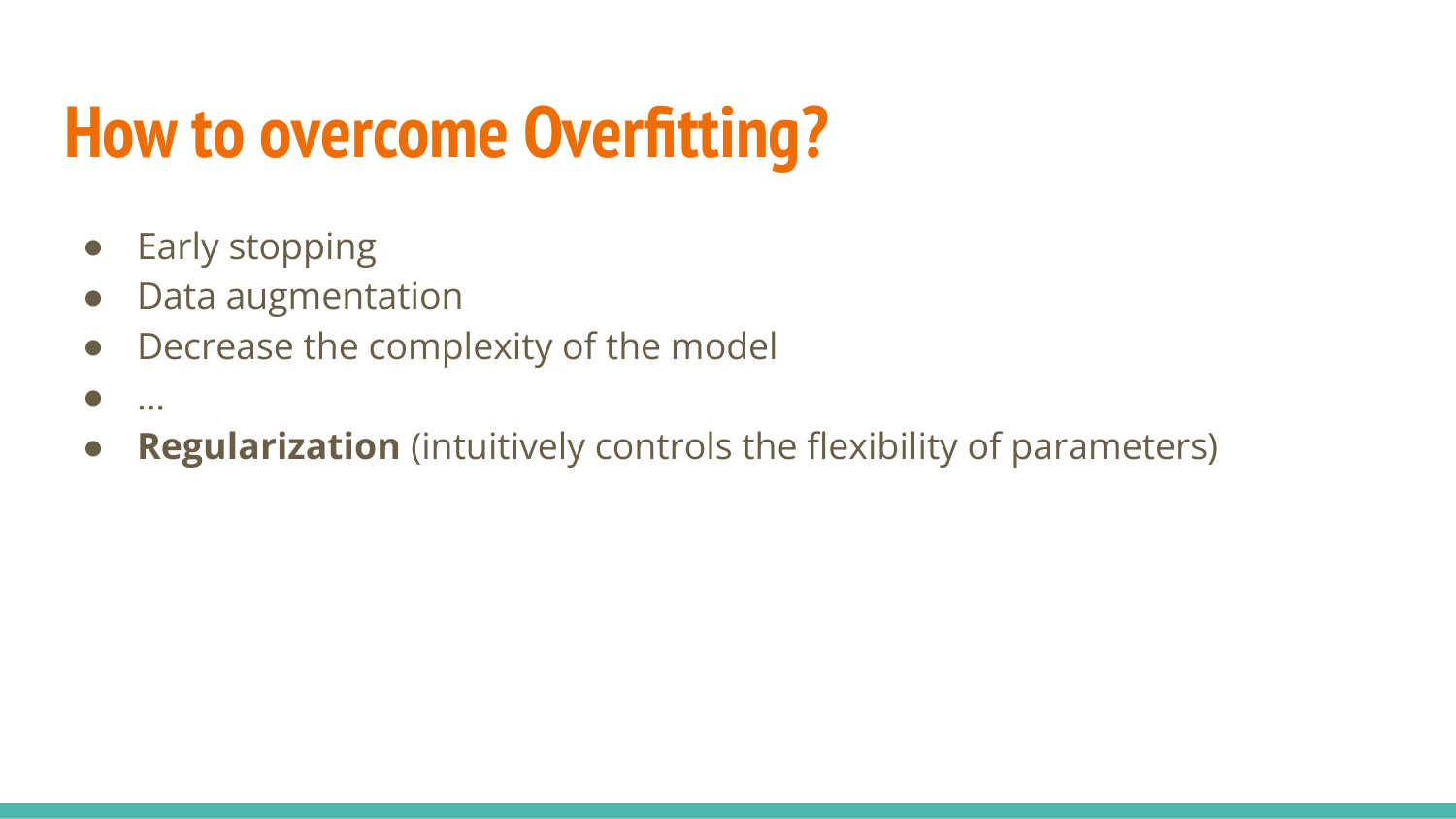

# How to overcome Overfitting?
Early stopping
Data augmentation
Decrease the complexity of the model
...
Regularization (intuitively controls the flexibility of parameters)